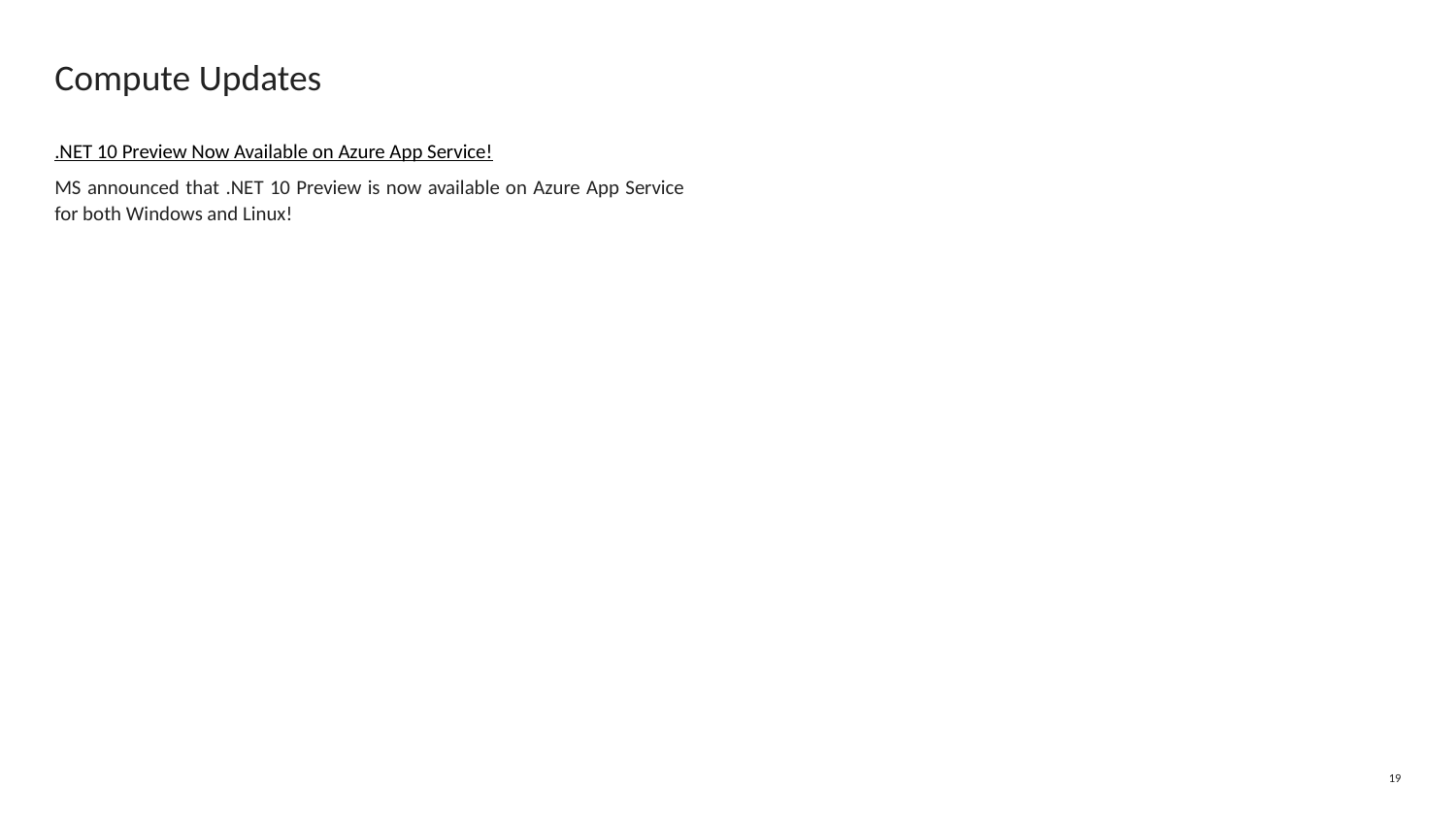

# Compute Updates
.NET 10 Preview Now Available on Azure App Service!
MS announced that .NET 10 Preview is now available on Azure App Service for both Windows and Linux!